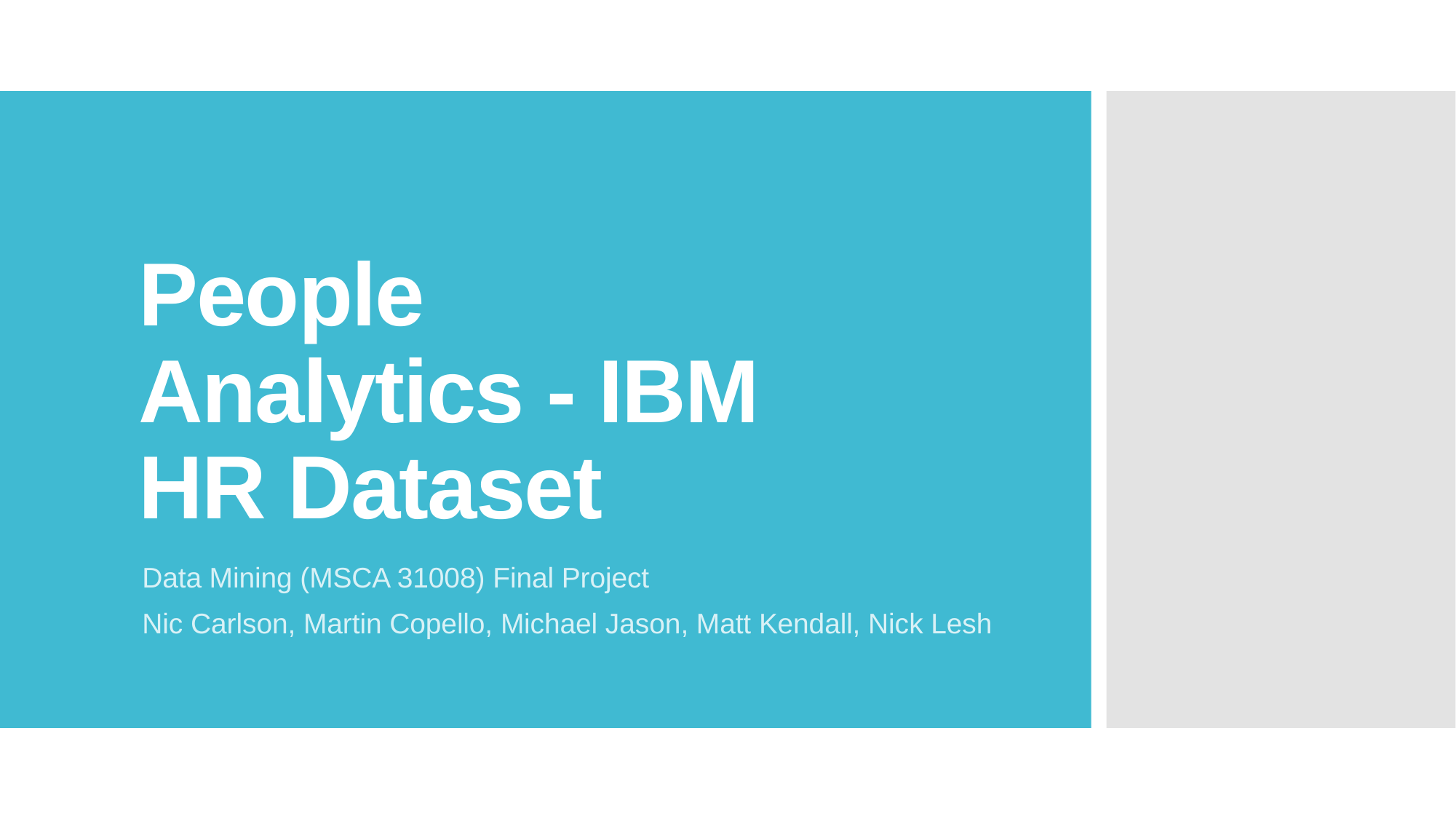

# People Analytics - IBM HR Dataset
Data Mining (MSCA 31008) Final Project
Nic Carlson, Martin Copello, Michael Jason, Matt Kendall, Nick Lesh